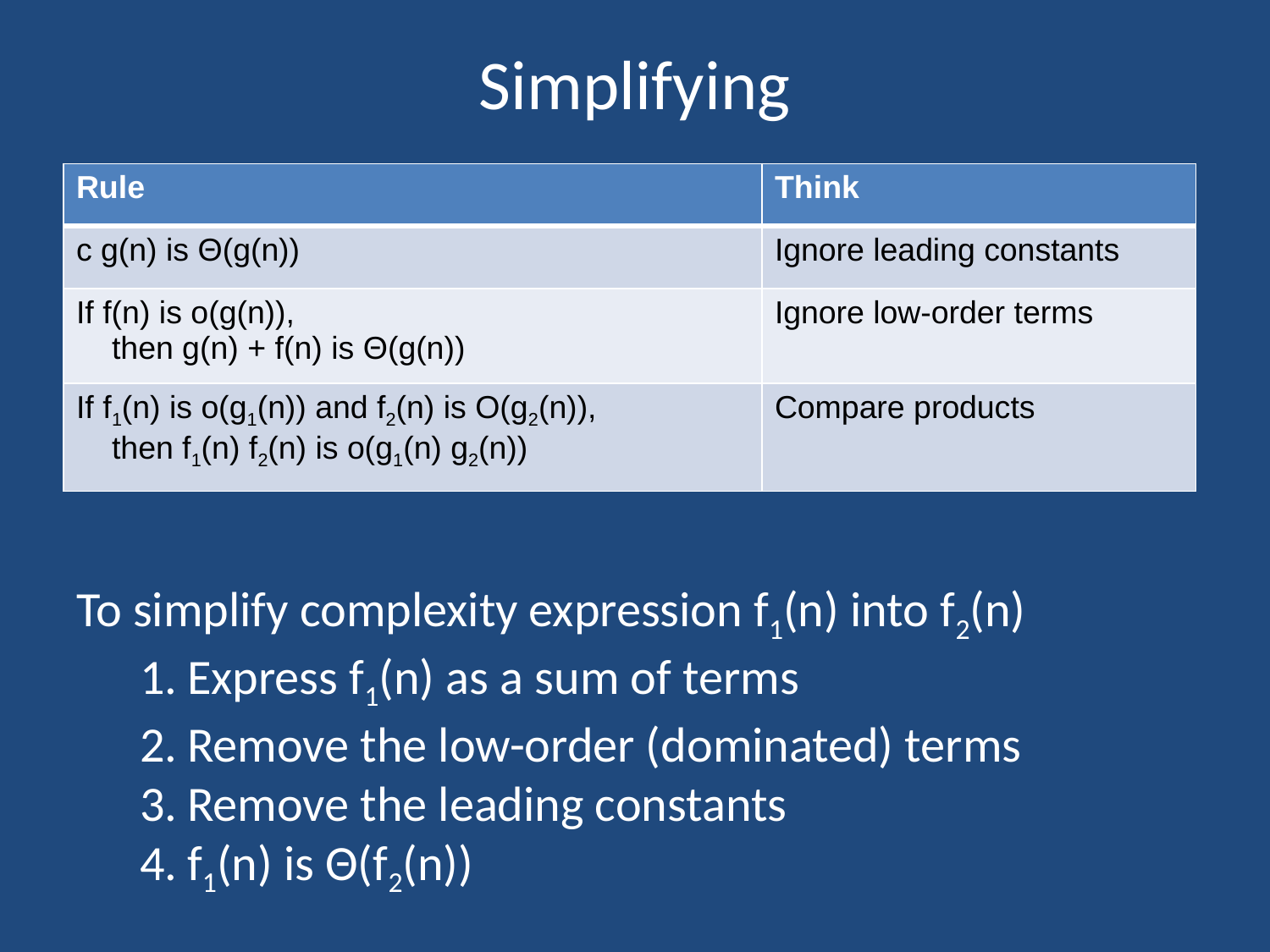

# Simplifying
| Rule | Think |
| --- | --- |
| c g(n) is Θ(g(n)) | Ignore leading constants |
| If f(n) is o(g(n)), then g(n) + f(n) is Θ(g(n)) | Ignore low-order terms |
| If f1(n) is o(g1(n)) and f2(n) is O(g2(n)), then f1(n) f2(n) is o(g1(n) g2(n)) | Compare products |
To simplify complexity expression f1(n) into f2(n)
Express f1(n) as a sum of terms
Remove the low-order (dominated) terms
Remove the leading constants
f1(n) is Θ(f2(n))